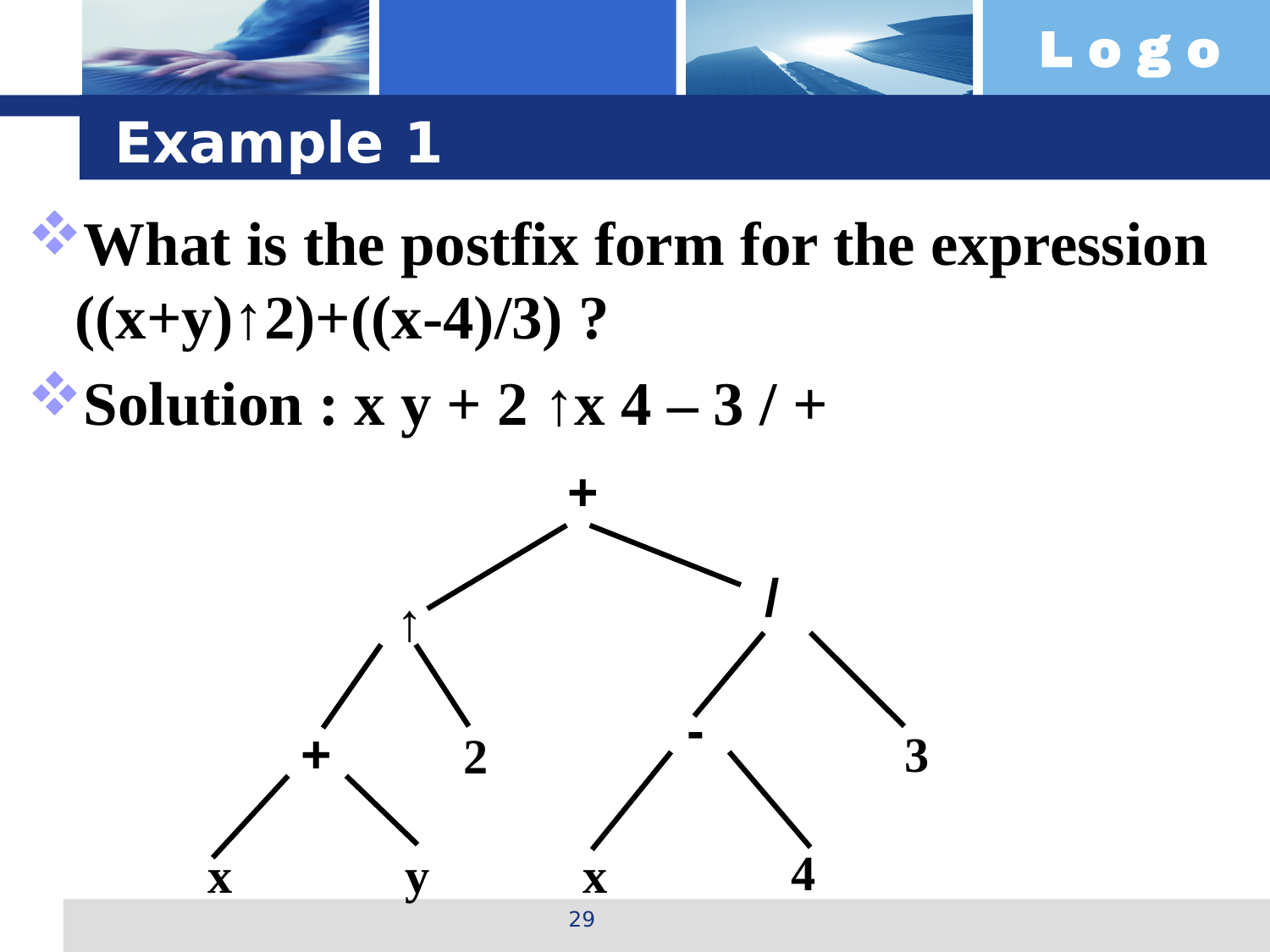

# Example 1
What is the postfix form for the expression ((x+y)↑2)+((x-4)/3) ?
Solution : x y + 2 ↑x 4 – 3 / +
+

/
↑

-
+
3
2

4
x
y
x
29